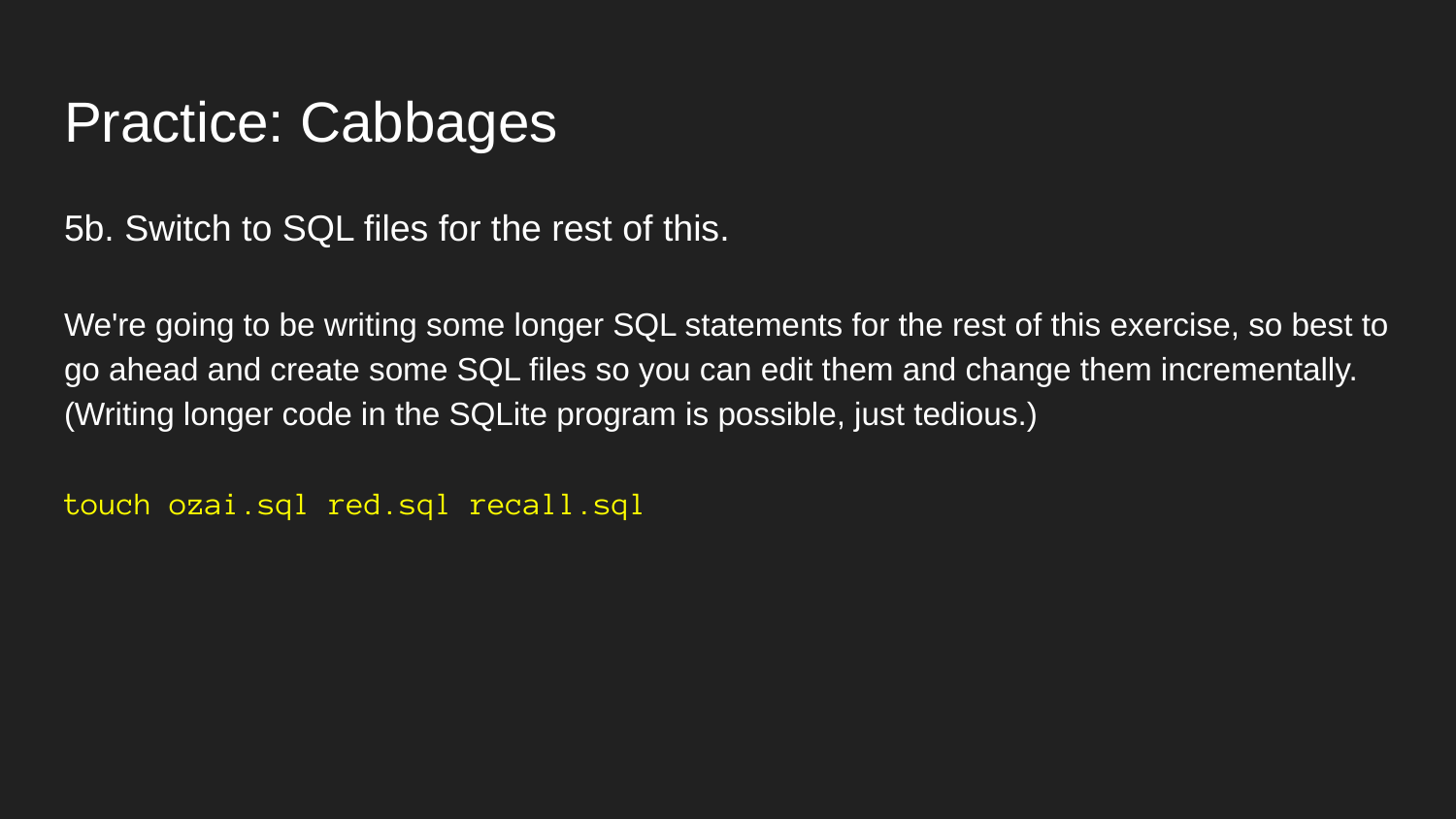

# Practice: Cabbages
5b. Switch to SQL files for the rest of this.

We're going to be writing some longer SQL statements for the rest of this exercise, so best to go ahead and create some SQL files so you can edit them and change them incrementally. (Writing longer code in the SQLite program is possible, just tedious.)

touch ozai.sql red.sql recall.sql